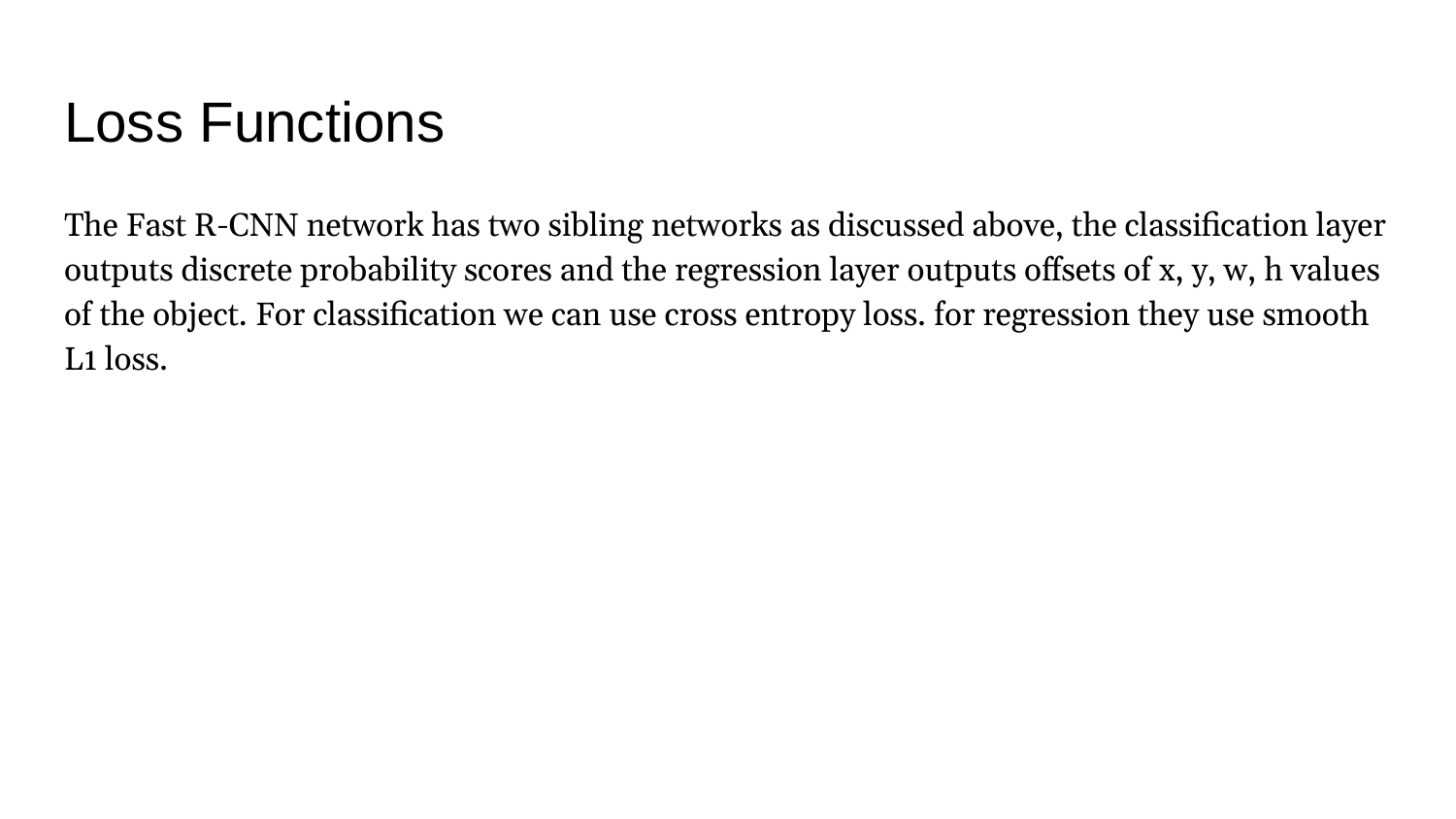

# Loss Functions
The Fast R-CNN network has two sibling networks as discussed above, the classification layer outputs discrete probability scores and the regression layer outputs offsets of x, y, w, h values of the object. For classification we can use cross entropy loss. for regression they use smooth L1 loss.